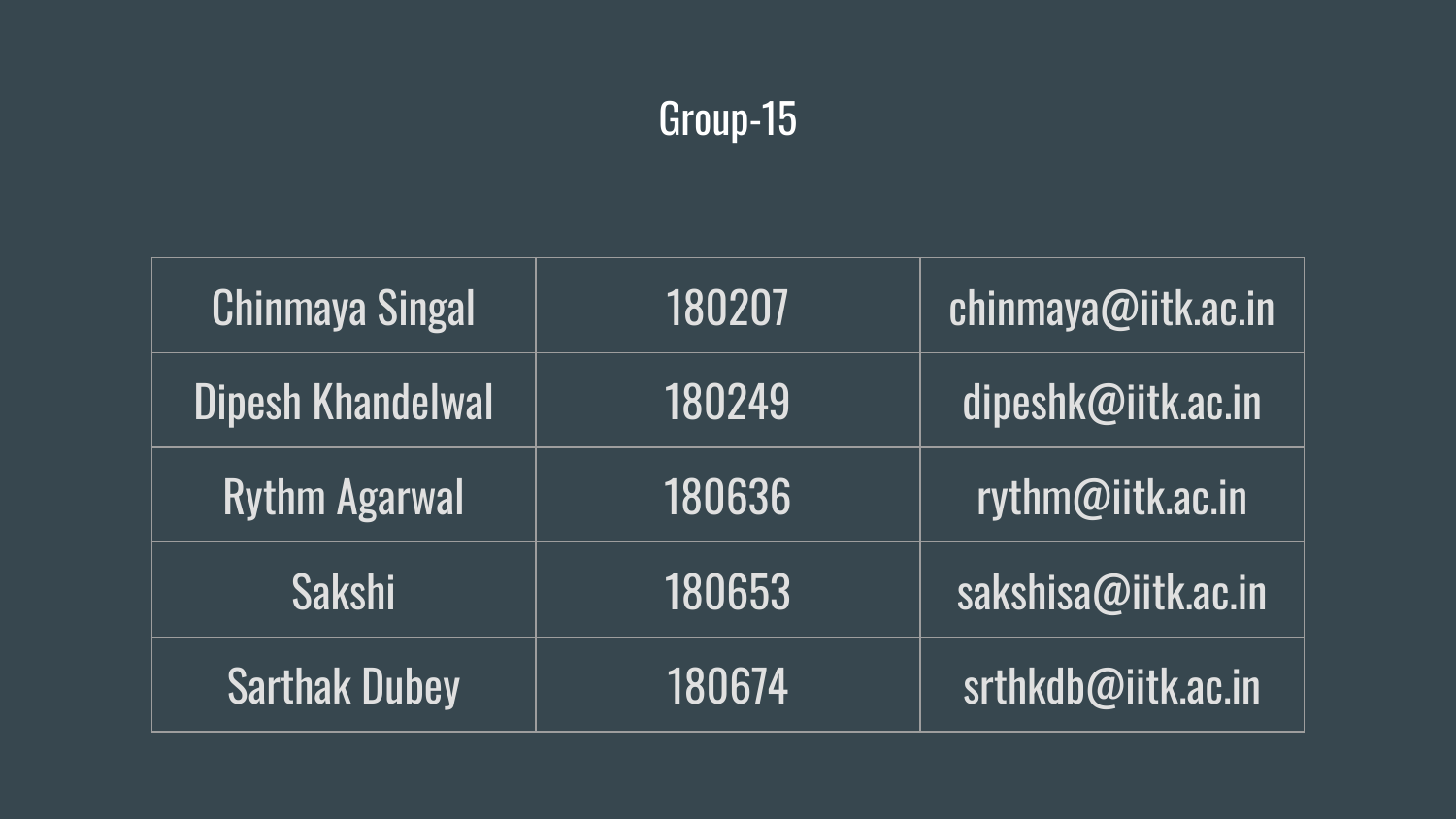

# Group-15
| Chinmaya Singal | 180207 | chinmaya@iitk.ac.in |
| --- | --- | --- |
| Dipesh Khandelwal | 180249 | dipeshk@iitk.ac.in |
| Rythm Agarwal | 180636 | rythm@iitk.ac.in |
| Sakshi | 180653 | sakshisa@iitk.ac.in |
| Sarthak Dubey | 180674 | srthkdb@iitk.ac.in |